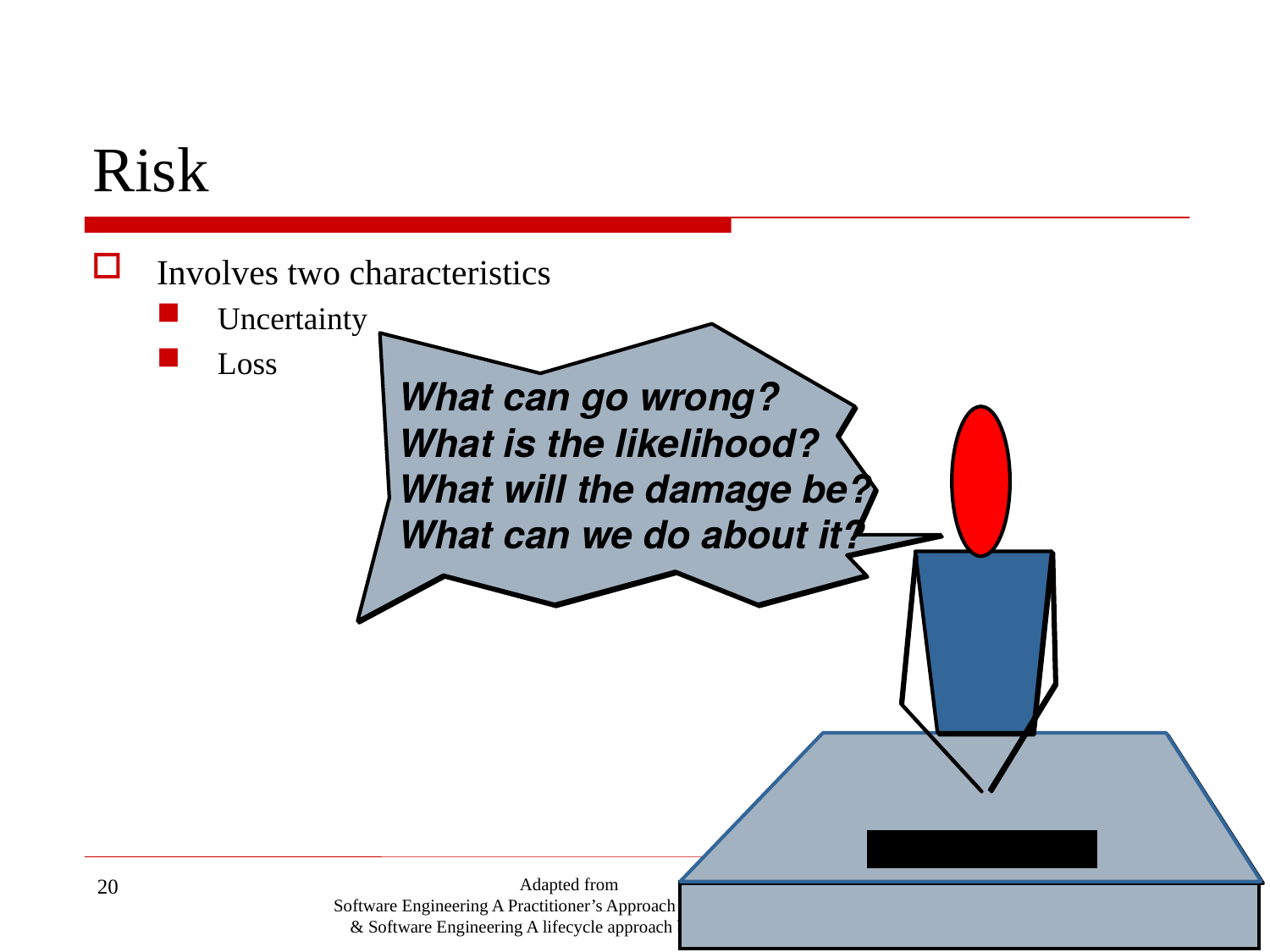

# Risk
Involves two characteristics
Uncertainty
Loss

What can go wrong?

What is the likelihood?

What will the damage be?

What can we do about it?

20
Adapted from
Software Engineering A Practitioner’s Approach by R.S. Pressman
& Software Engineering A lifecycle approach by P. Mohapatra